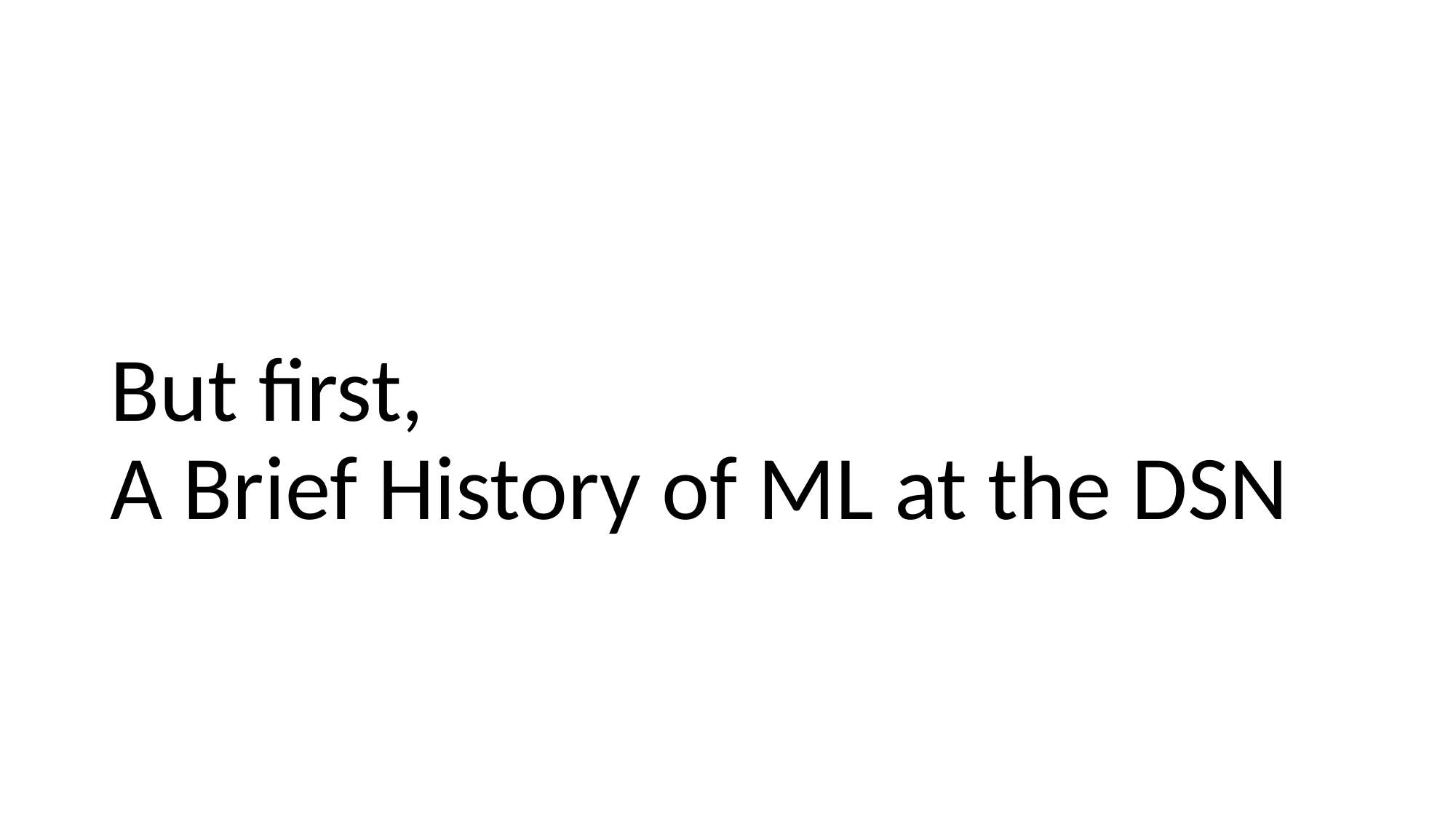

# But first, A Brief History of ML at the DSN